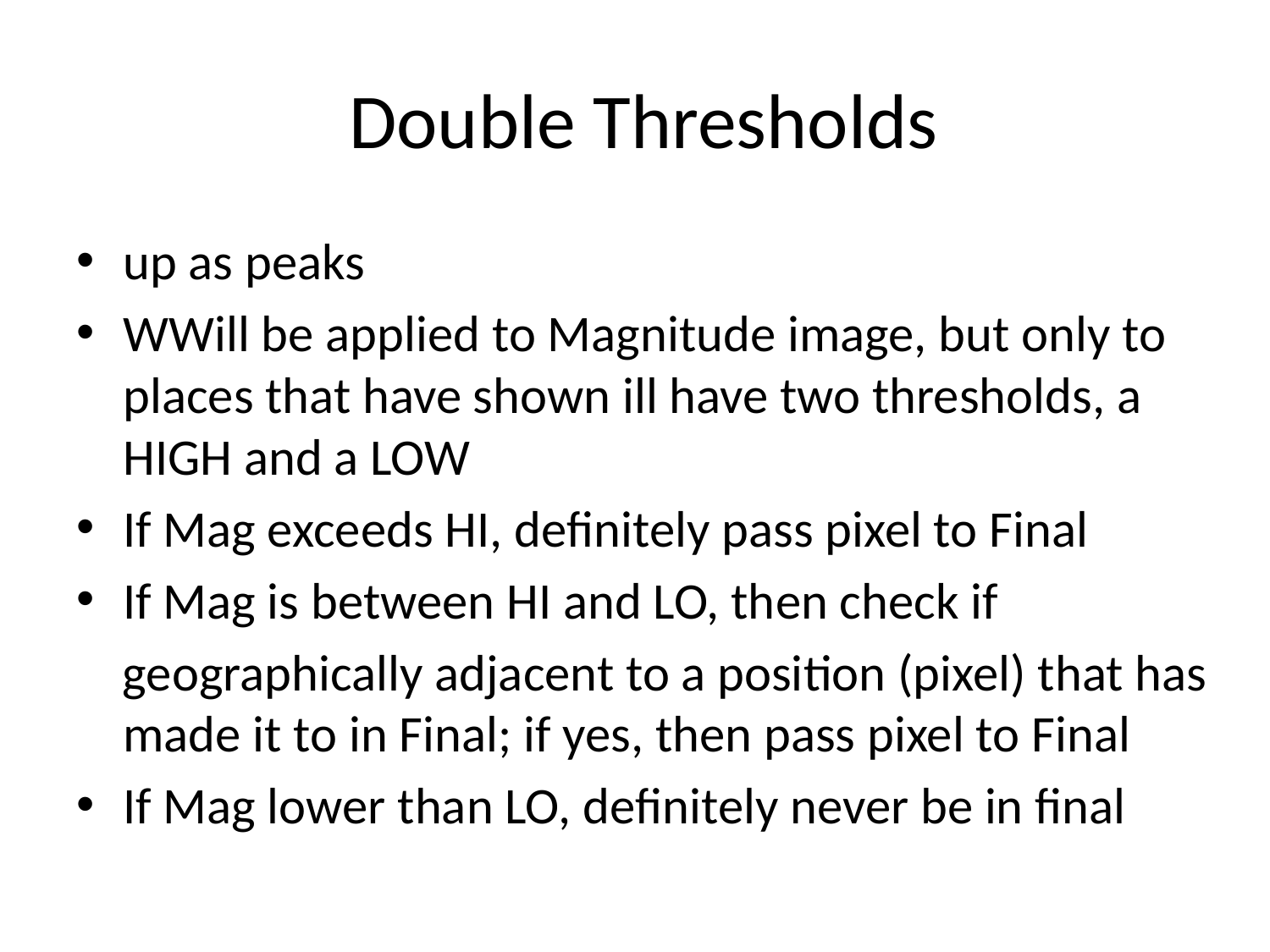

# Double Thresholds
up as peaks
WWill be applied to Magnitude image, but only to places that have shown ill have two thresholds, a HIGH and a LOW
If Mag exceeds HI, definitely pass pixel to Final
If Mag is between HI and LO, then check if
    geographically adjacent to a position (pixel) that has made it to in Final; if yes, then pass pixel to Final
If Mag lower than LO, definitely never be in final